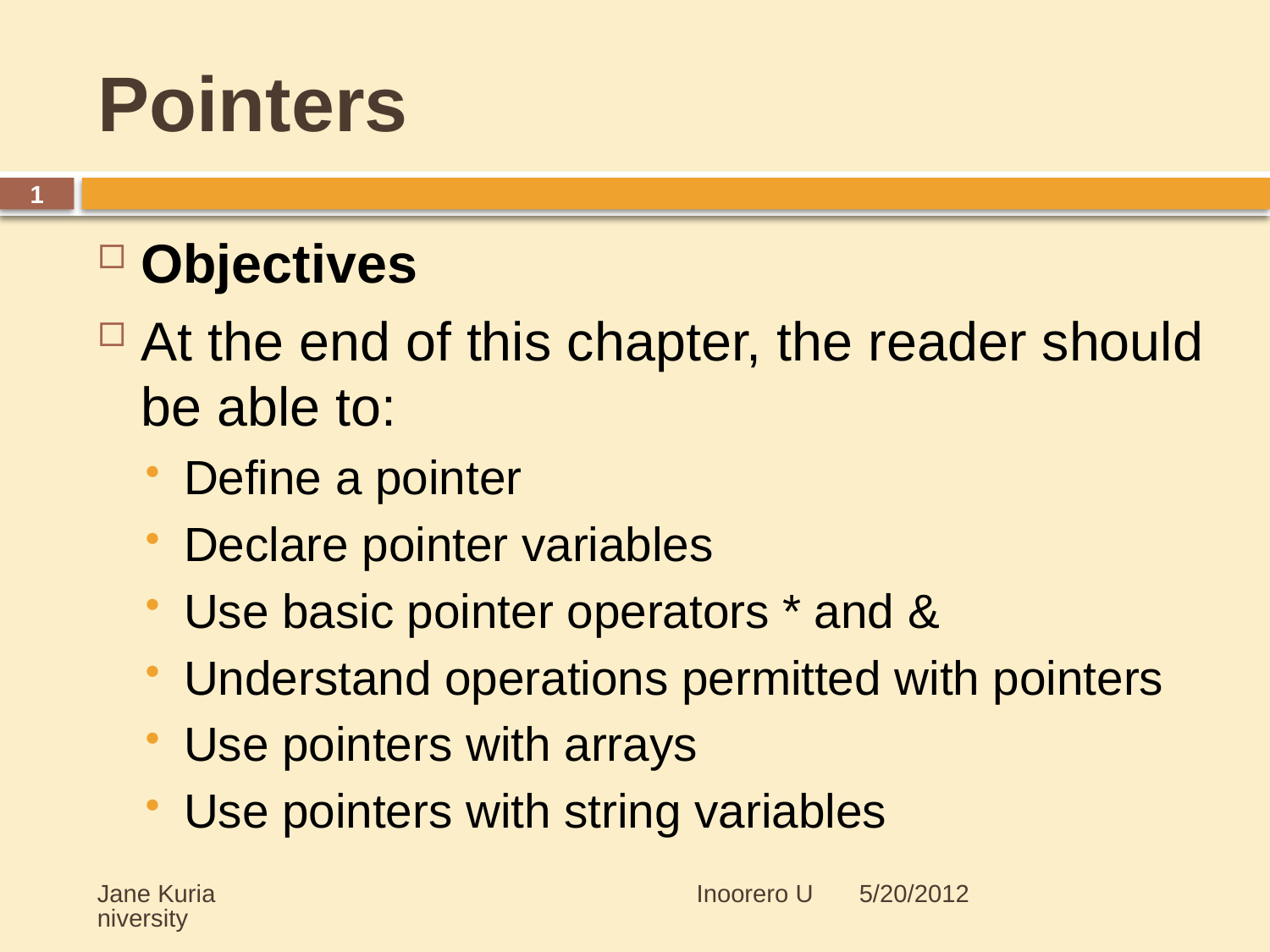

# Pointers
1
Objectives
At the end of this chapter, the reader should be able to:
Define a pointer
Declare pointer variables
Use basic pointer operators * and &
Understand operations permitted with pointers
Use pointers with arrays
Use pointers with string variables

Jane Kuria                                                                     Inoorero University
5/20/2012